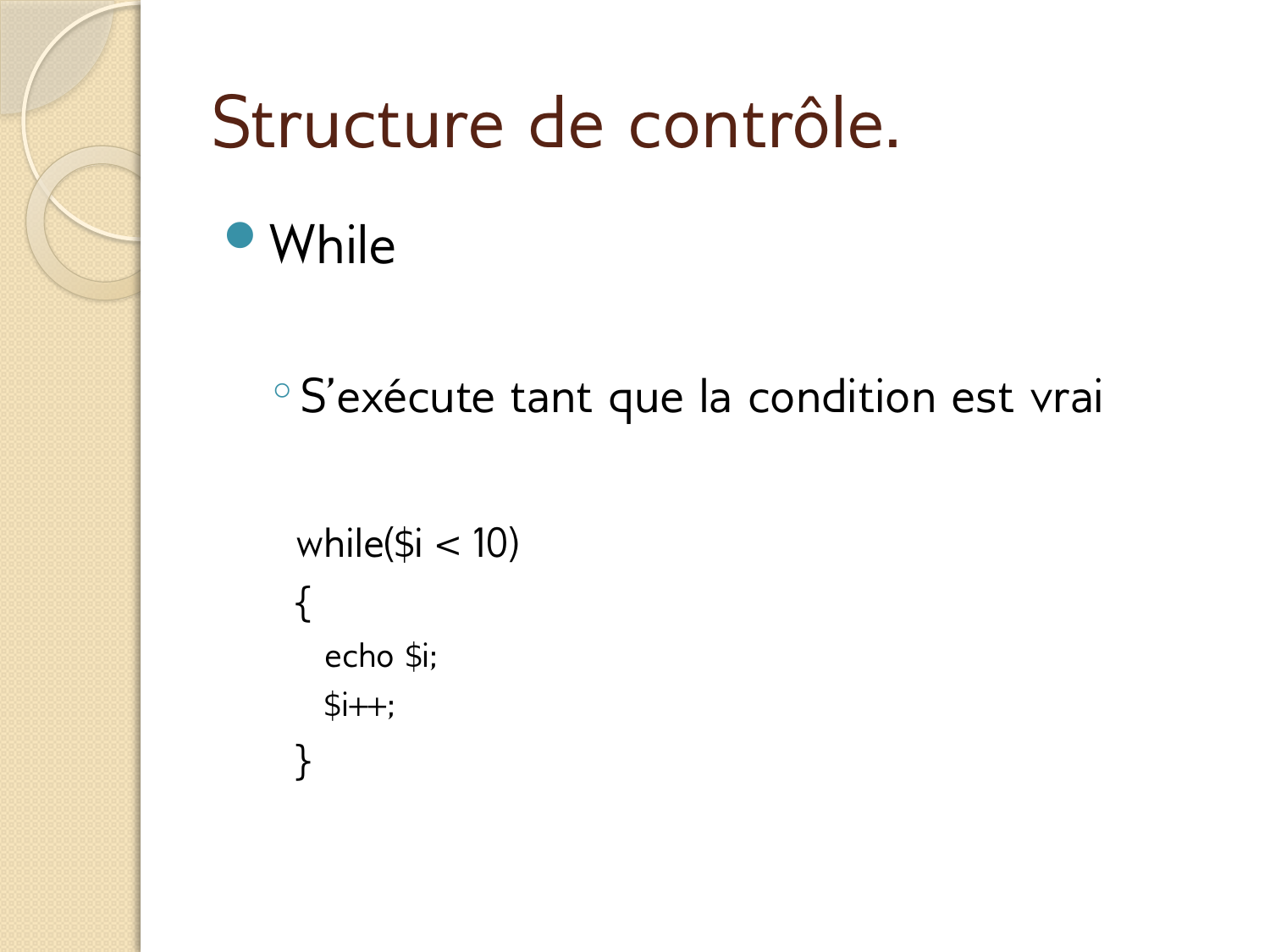

# Structure de contrôle.
While

S’exécute tant que la condition est vrai

while($i < 10)
{
echo $i;
$i++;
}